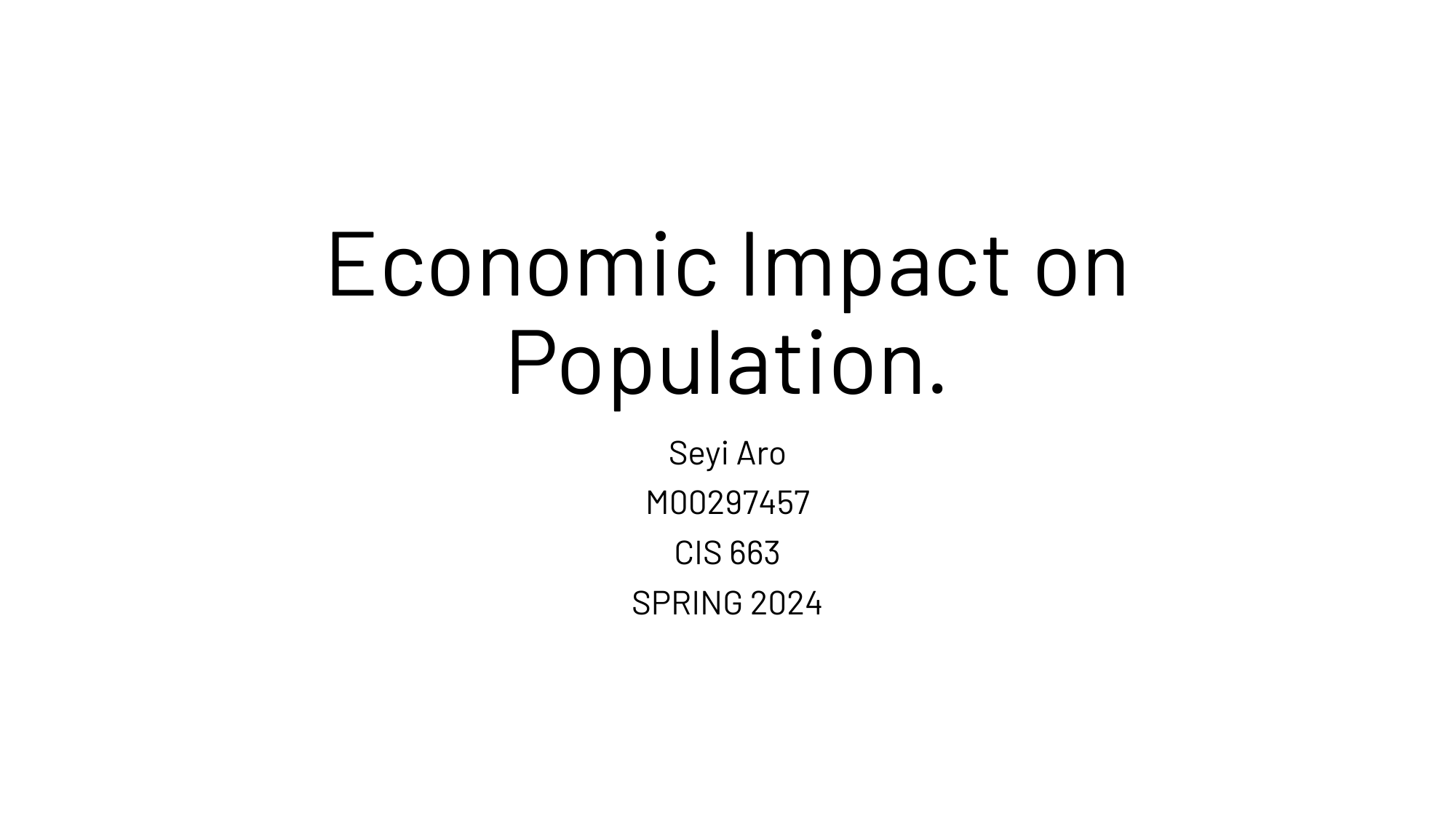

# Economic Impact on Population.
Seyi Aro
M00297457
CIS 663
SPRING 2024